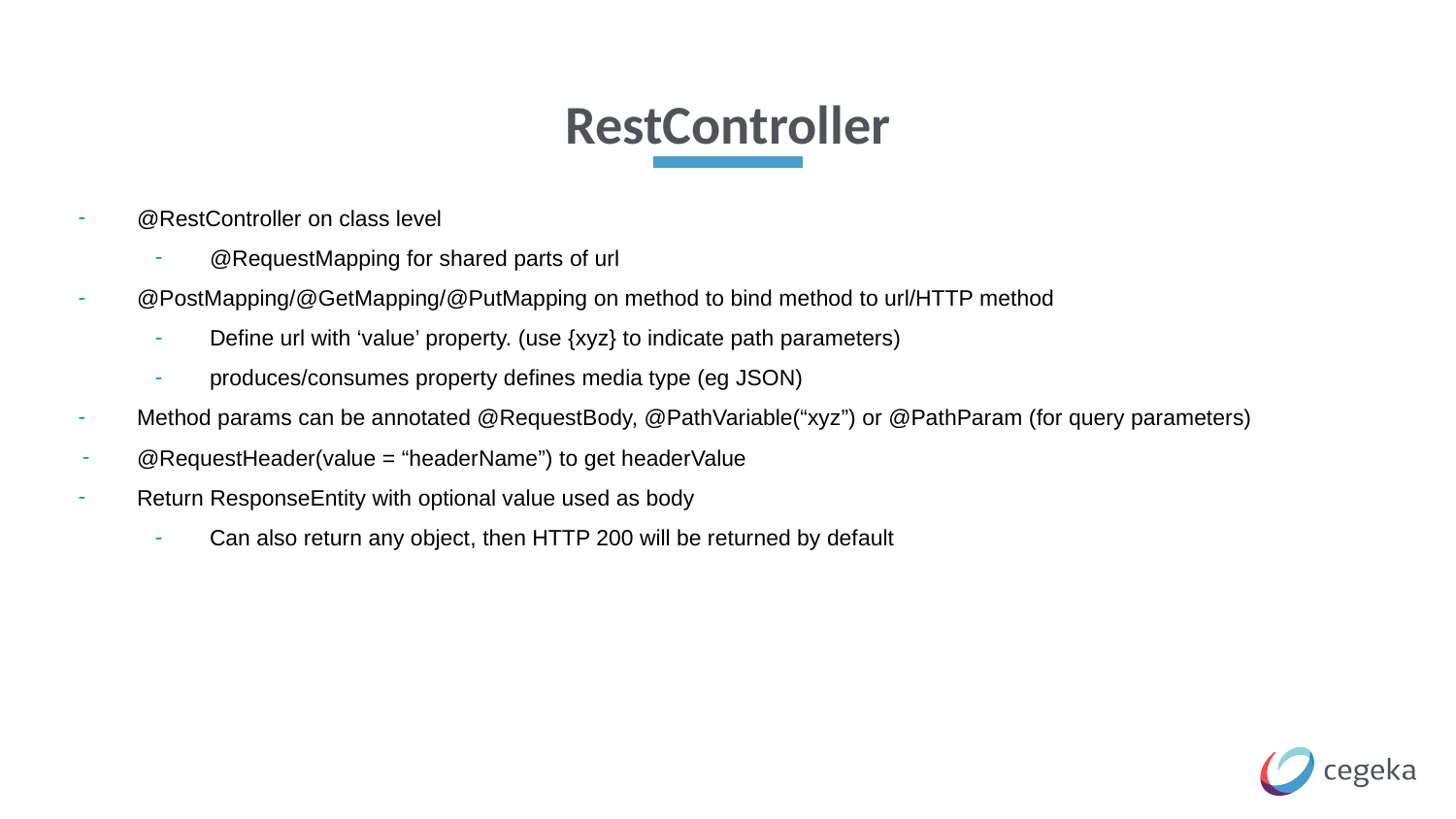

# RestController
@RestController on class level
@RequestMapping for shared parts of url
@PostMapping/@GetMapping/@PutMapping on method to bind method to url/HTTP method
Define url with ‘value’ property. (use {xyz} to indicate path parameters)
produces/consumes property defines media type (eg JSON)
Method params can be annotated @RequestBody, @PathVariable(“xyz”) or @PathParam (for query parameters)
@RequestHeader(value = “headerName”) to get headerValue
Return ResponseEntity with optional value used as body
Can also return any object, then HTTP 200 will be returned by default